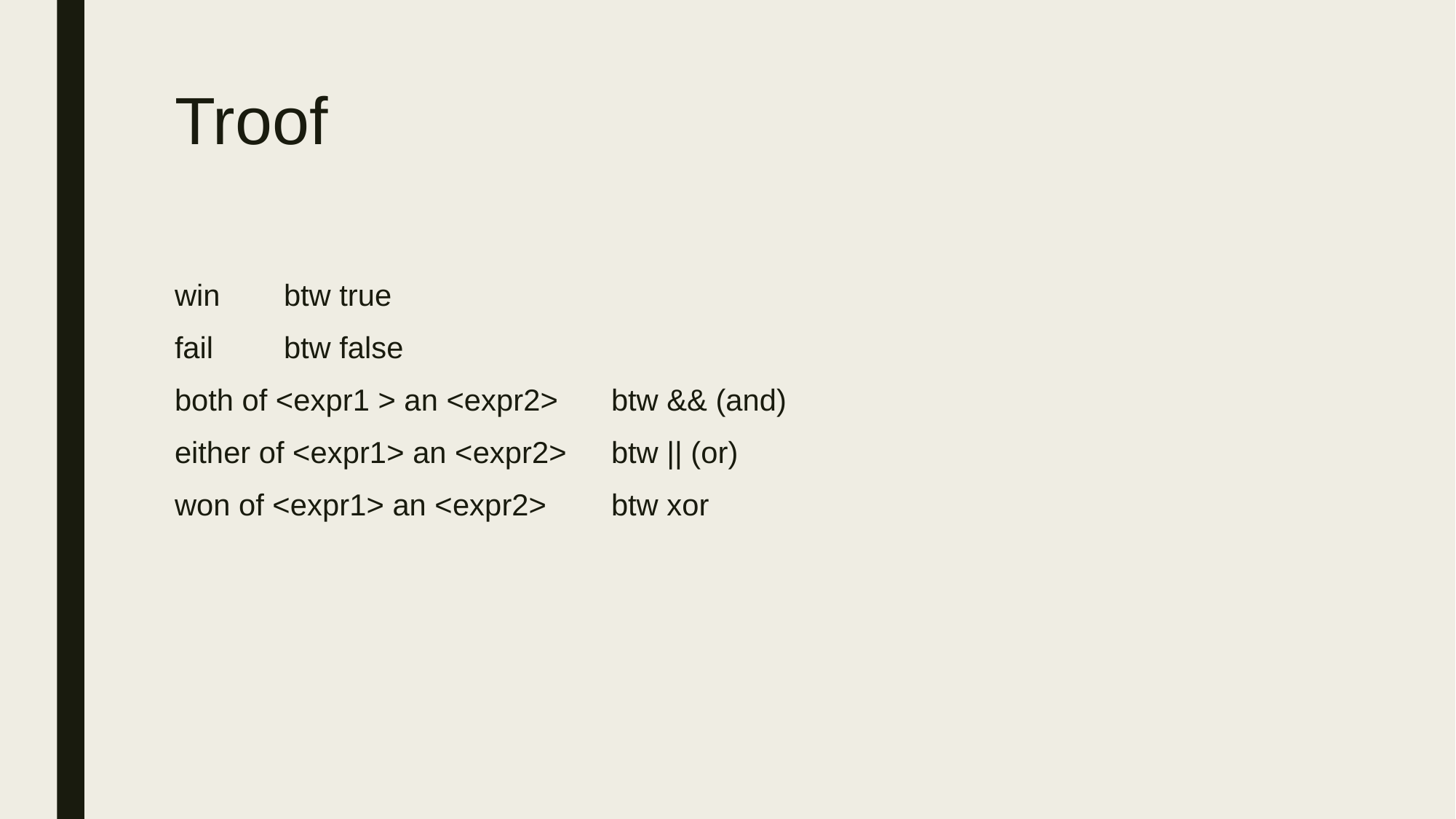

# Troof
win	btw true
fail	btw false
both of <expr1 > an <expr2> 	btw && (and)
either of <expr1> an <expr2>	btw || (or)
won of <expr1> an <expr2>	btw xor